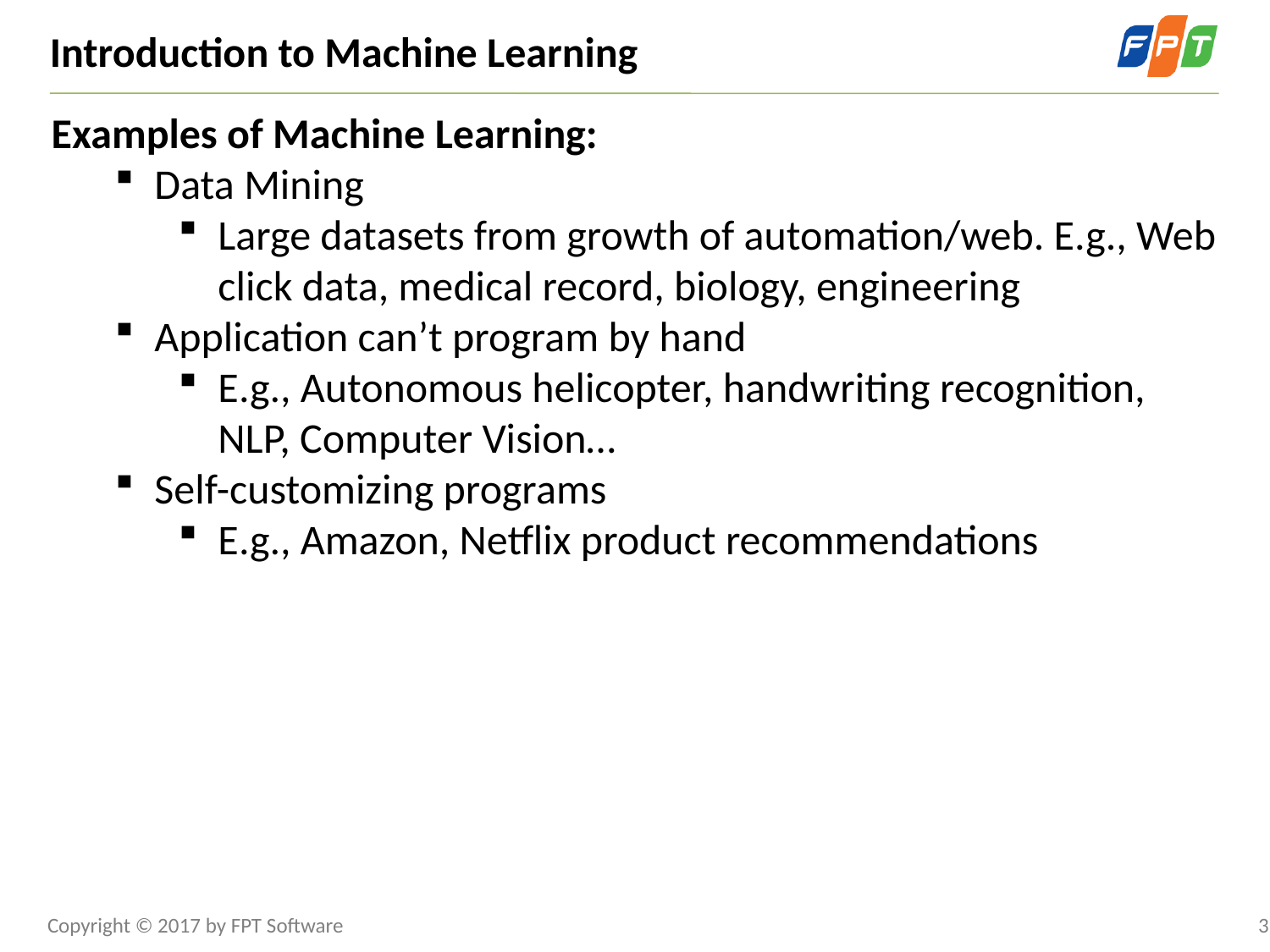

Introduction to Machine Learning
Examples of Machine Learning:
Data Mining
Large datasets from growth of automation/web. E.g., Web click data, medical record, biology, engineering
Application can’t program by hand
E.g., Autonomous helicopter, handwriting recognition, NLP, Computer Vision…
Self-customizing programs
E.g., Amazon, Netflix product recommendations